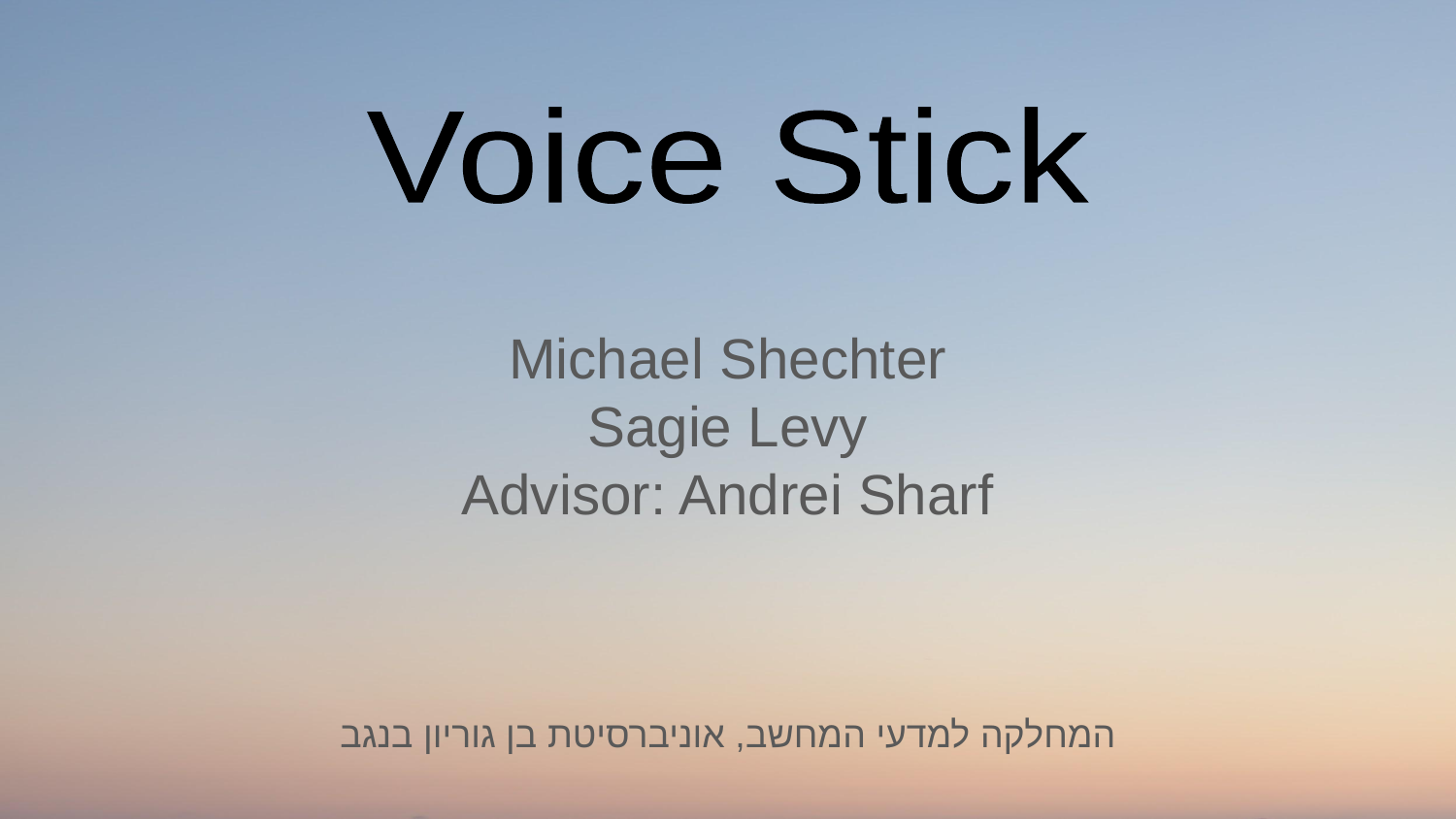

Voice Stick
Michael Shechter
Sagie Levy
Advisor: Andrei Sharf
המחלקה למדעי המחשב, אוניברסיטת בן גוריון בנגב